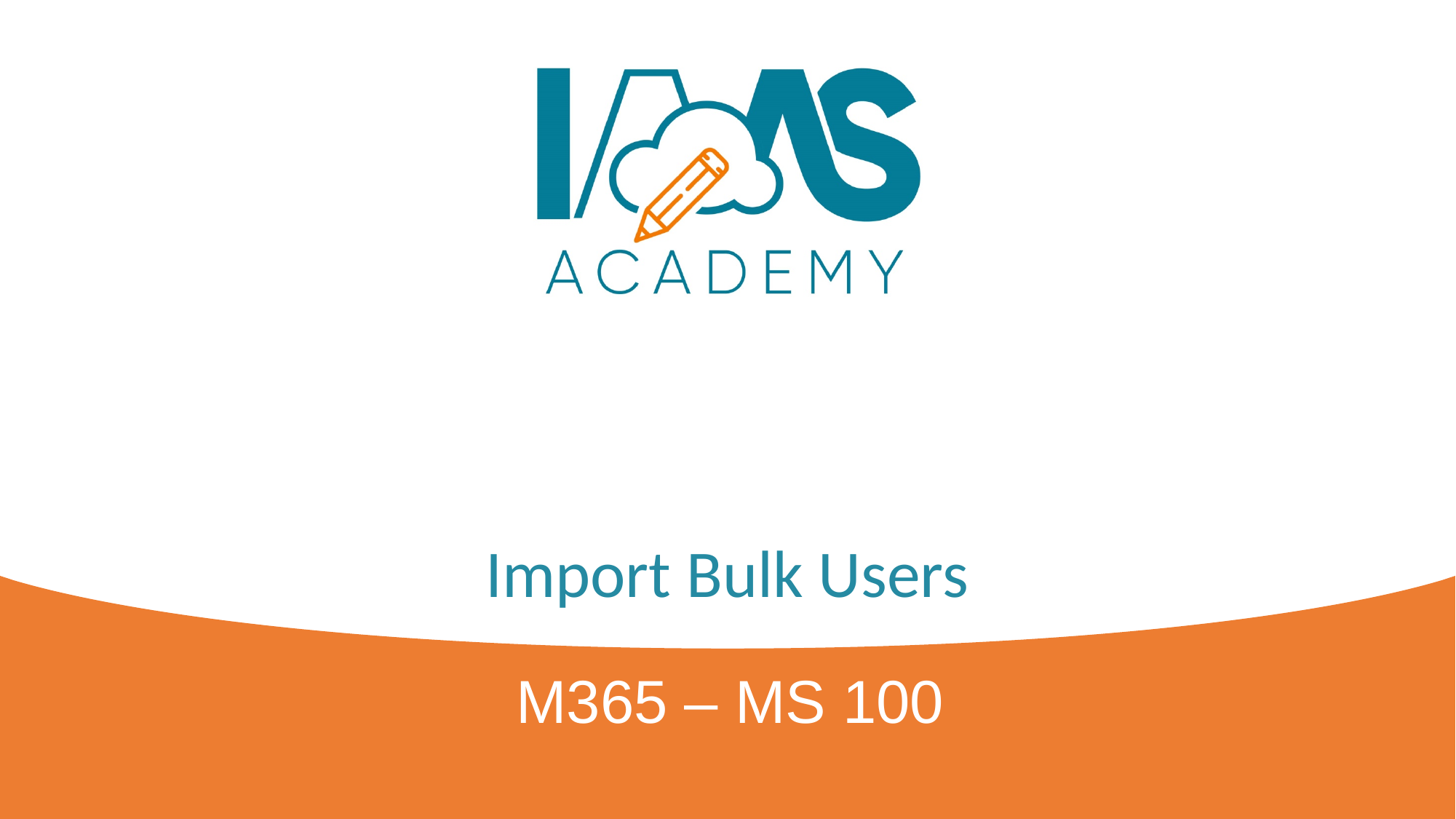

# Import Bulk Users
M365 – MS 100